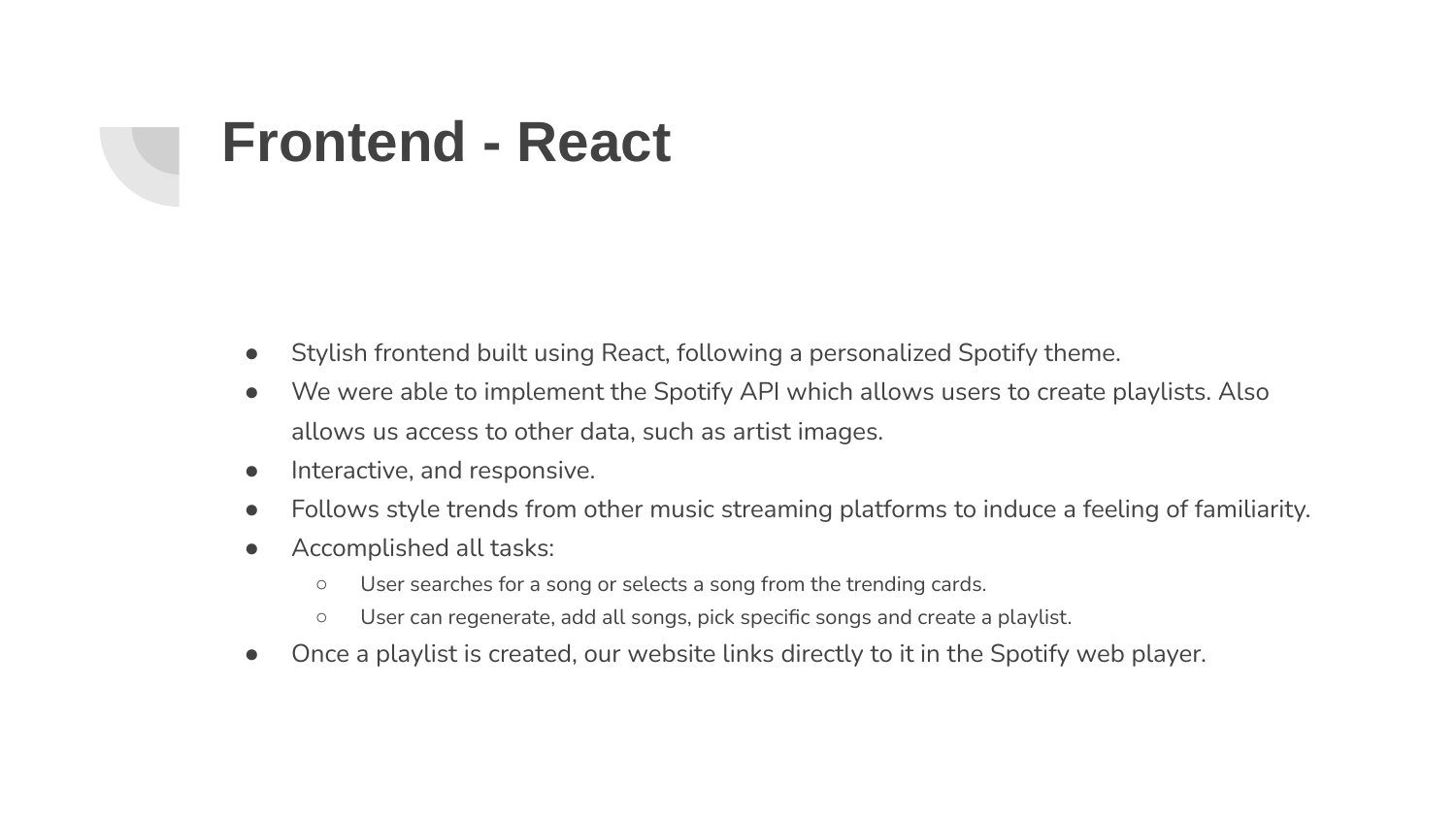

# Frontend - React
Stylish frontend built using React, following a personalized Spotify theme.
We were able to implement the Spotify API which allows users to create playlists. Also allows us access to other data, such as artist images.
Interactive, and responsive.
Follows style trends from other music streaming platforms to induce a feeling of familiarity.
Accomplished all tasks:
User searches for a song or selects a song from the trending cards.
User can regenerate, add all songs, pick specific songs and create a playlist.
Once a playlist is created, our website links directly to it in the Spotify web player.